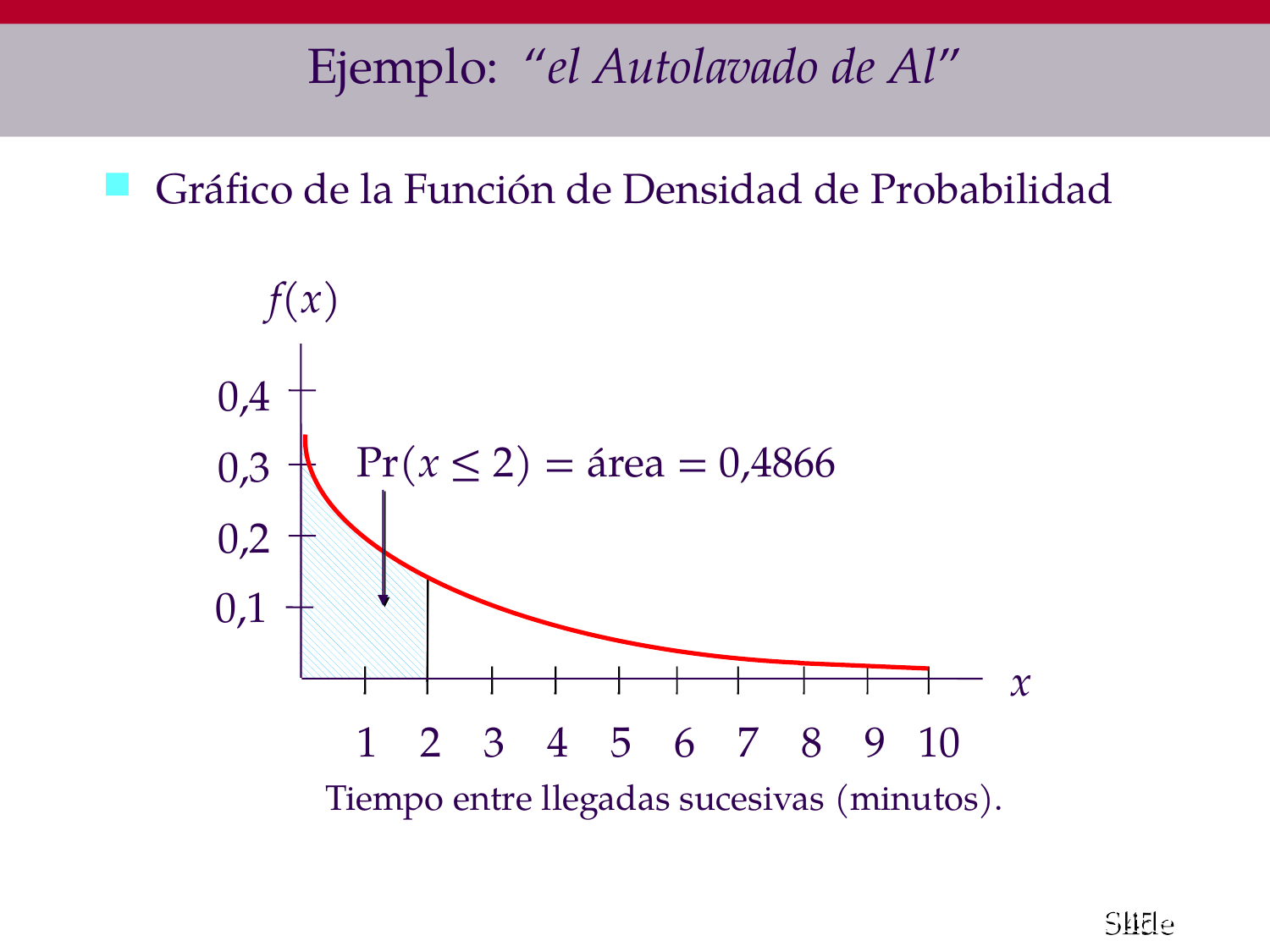

# Ejemplo:  “el Autolavado de Al”
Gráfico de la Función de Densidad de Probabilidad
f(x)

0,4

Pr(x ≤ 2) = área = 0,4866
0,3

0,2

0,1

x

 1    2    3    4    5    6    7    8    9   10
Tiempo entre llegadas sucesivas (minutos).